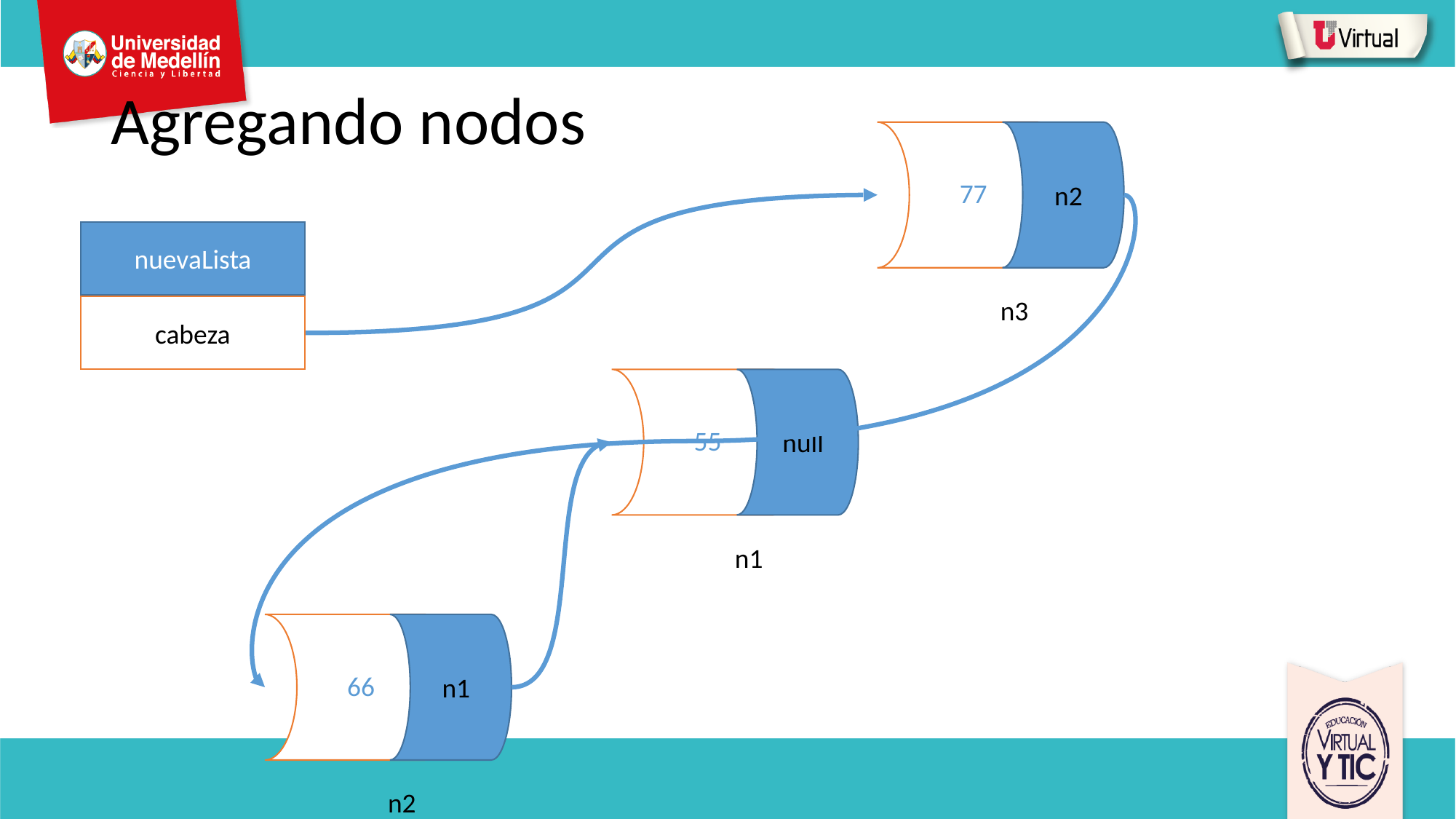

# Agregando nodos

77
n2
nuevaLista
cabeza
n3

55
null
n1

66
n1
n2